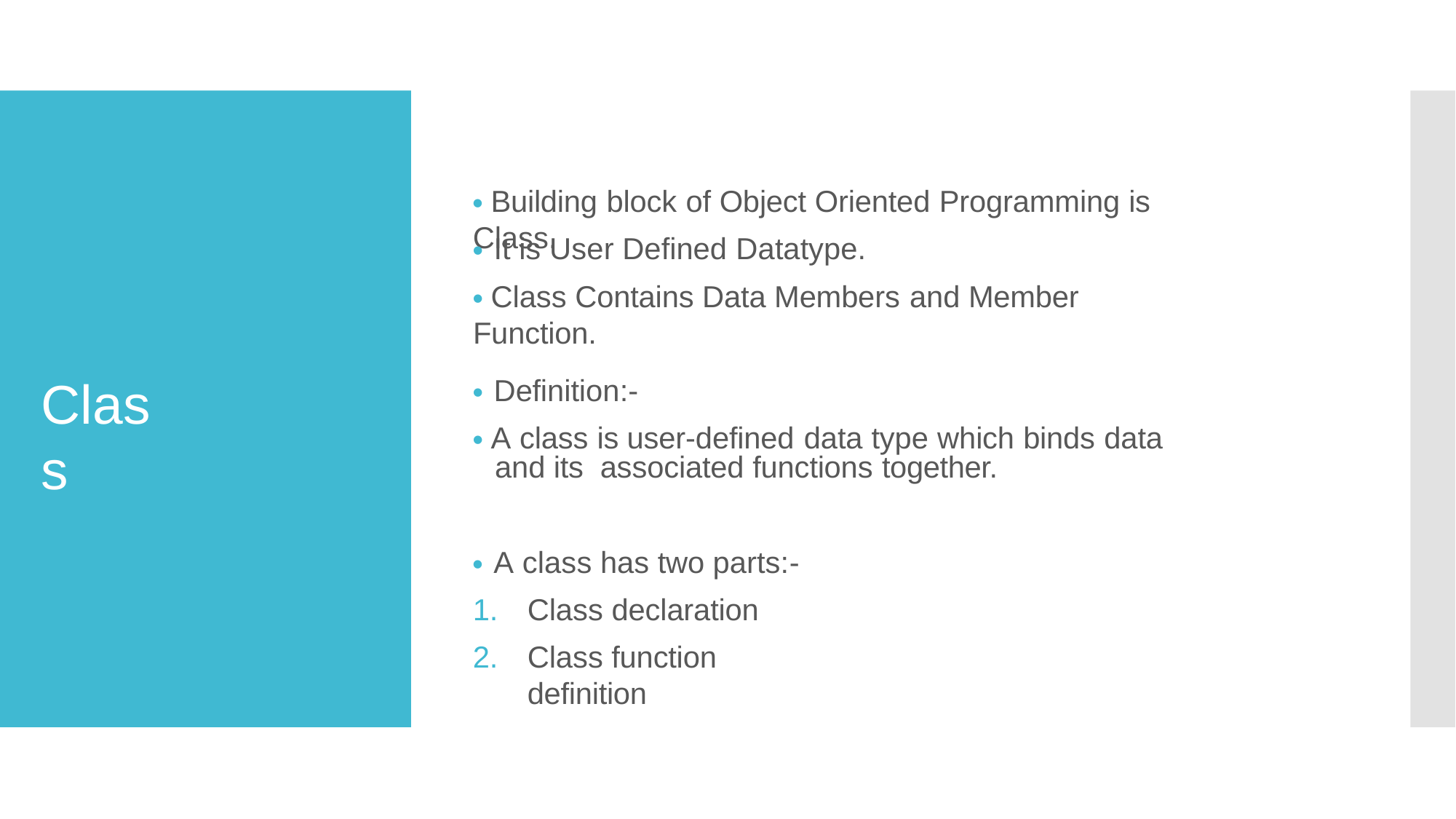

🞄 Building block of Object Oriented Programming is Class.
# 🞄 It is User Defined Datatype.
🞄 Class Contains Data Members and Member Function.
🞄 Definition:-
🞄 A class is user-defined data type which binds data and its  associated functions together.
Class
🞄 A class has two parts:-
Class declaration
Class function definition